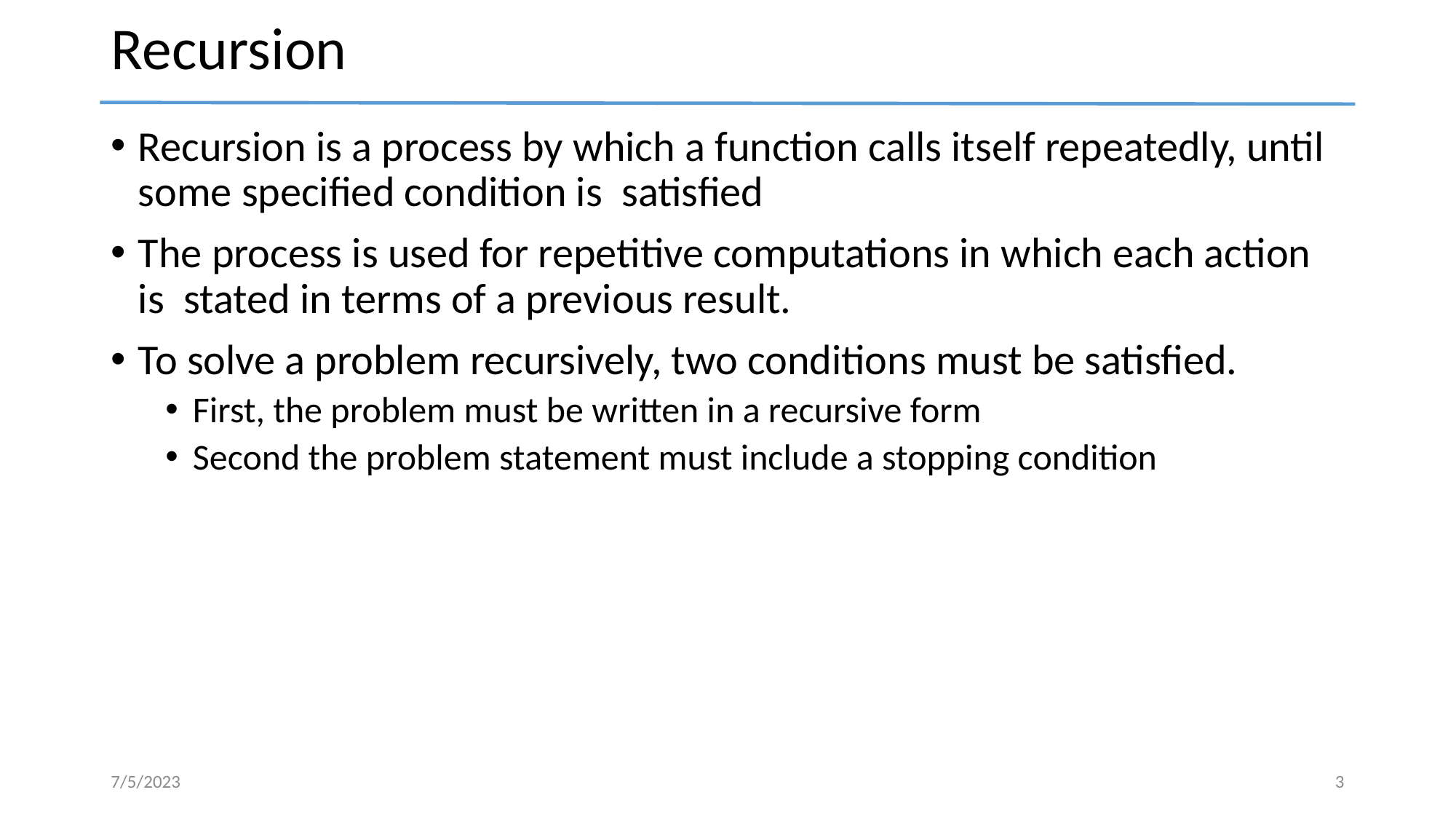

# Recursion
Recursion is a process by which a function calls itself repeatedly, until  some specified condition is  satisfied
The process is used for repetitive computations in which each action is  stated in terms of a previous result.
To solve a problem recursively, two conditions must be satisfied.
First, the problem must be written in a recursive form
Second the problem statement must include a stopping condition

7/5/2023
3